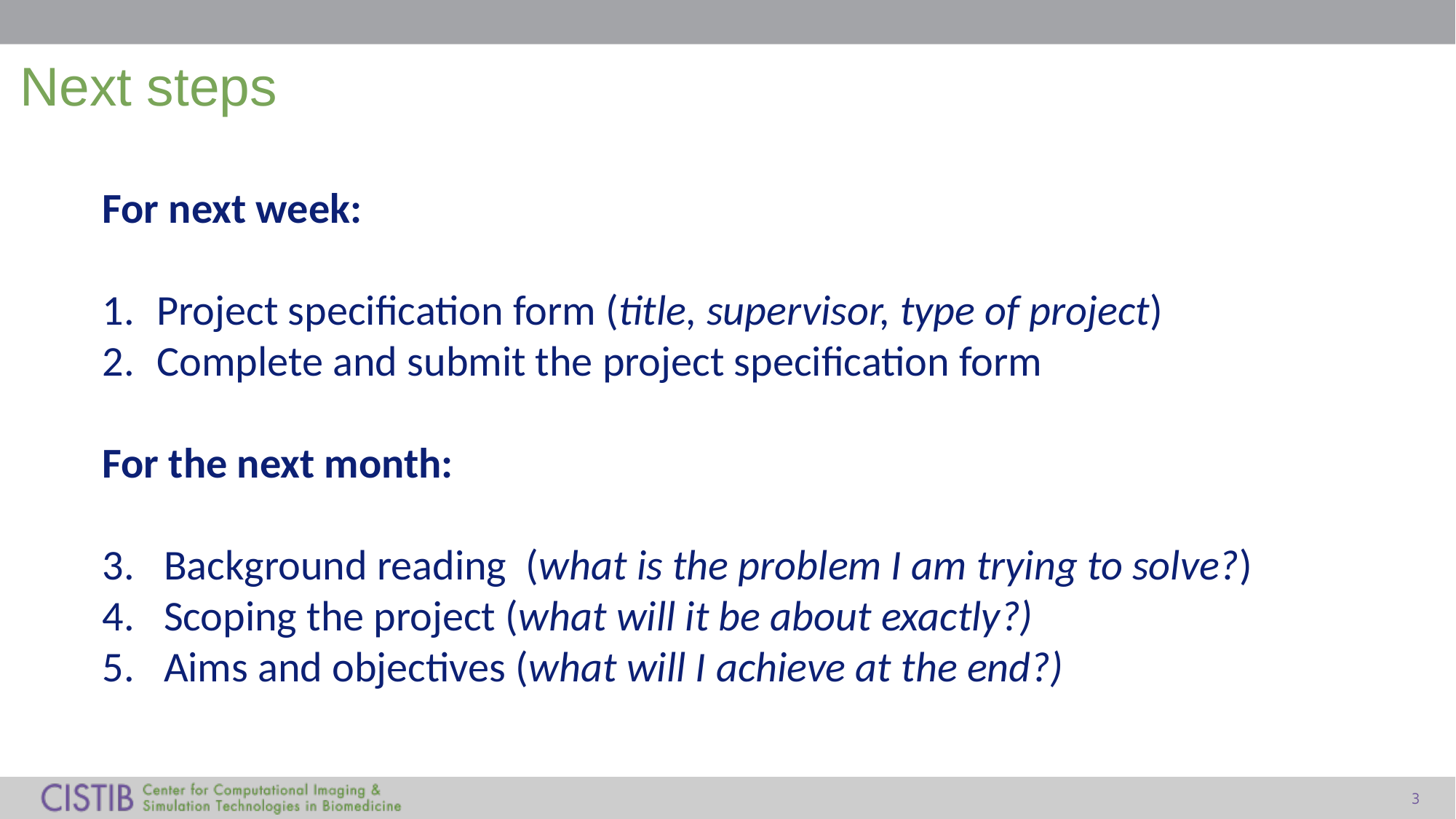

# Next steps
For next week:

Project specification form (title, supervisor, type of project)
Complete and submit the project specification form

For the next month:

Background reading  (what is the problem I am trying to solve?)
Scoping the project (what will it be about exactly?)
Aims and objectives (what will I achieve at the end?)